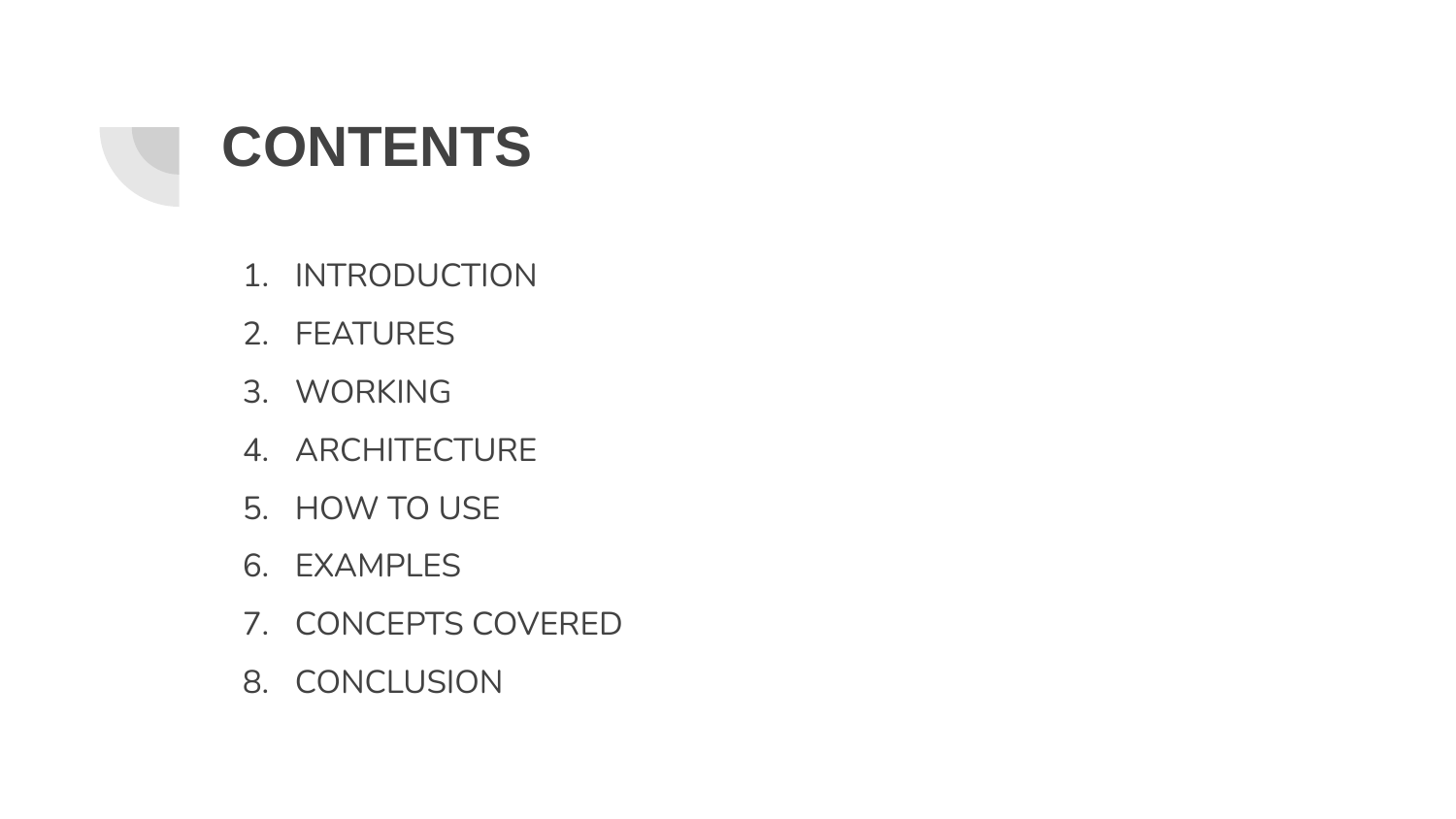

# CONTENTS
INTRODUCTION
FEATURES
WORKING
ARCHITECTURE
HOW TO USE
EXAMPLES
CONCEPTS COVERED
CONCLUSION